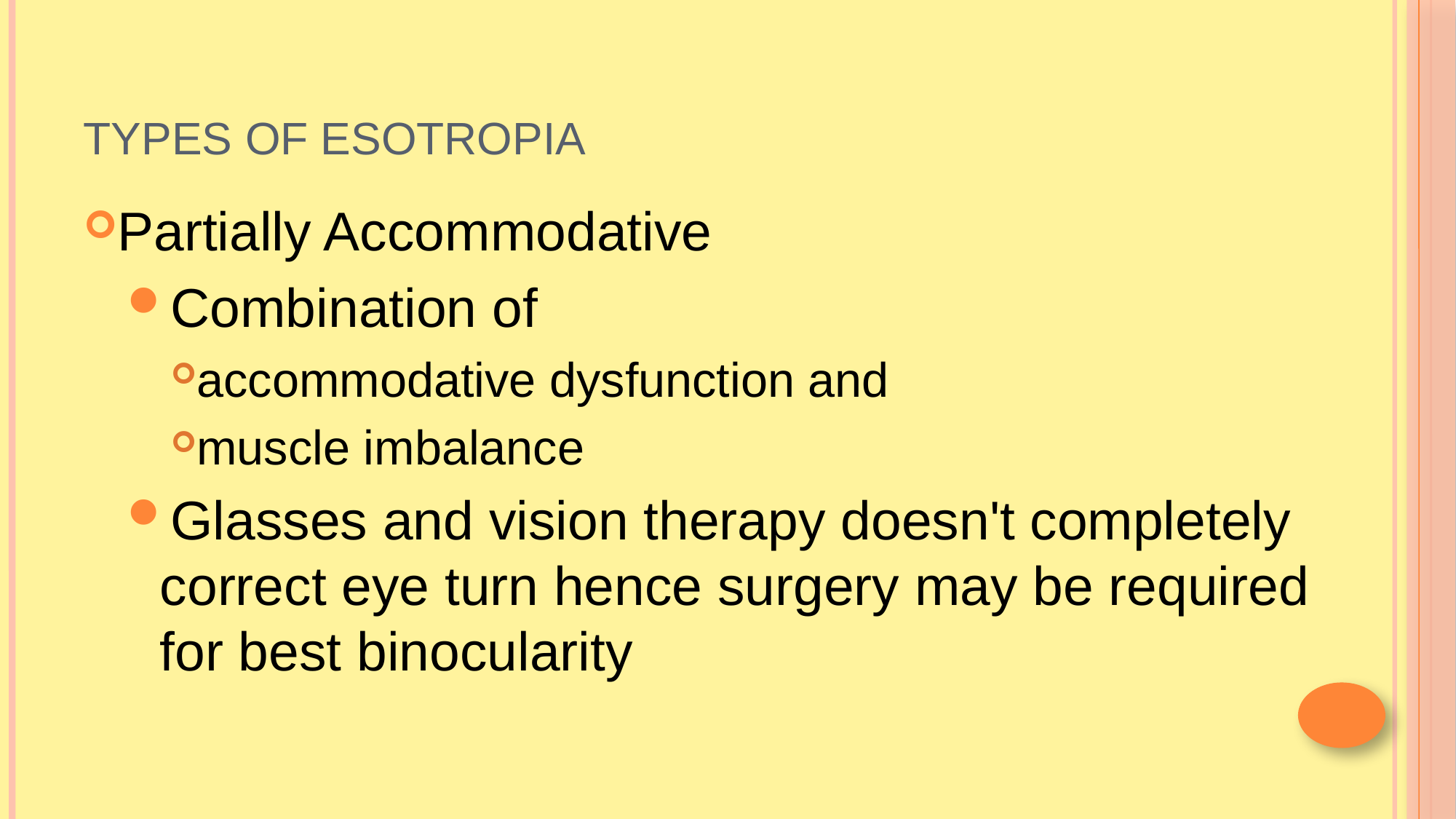

# Types of Esotropia
Partially Accommodative
Combination of
accommodative dysfunction and
muscle imbalance
Glasses and vision therapy doesn't completely correct eye turn hence surgery may be required for best binocularity